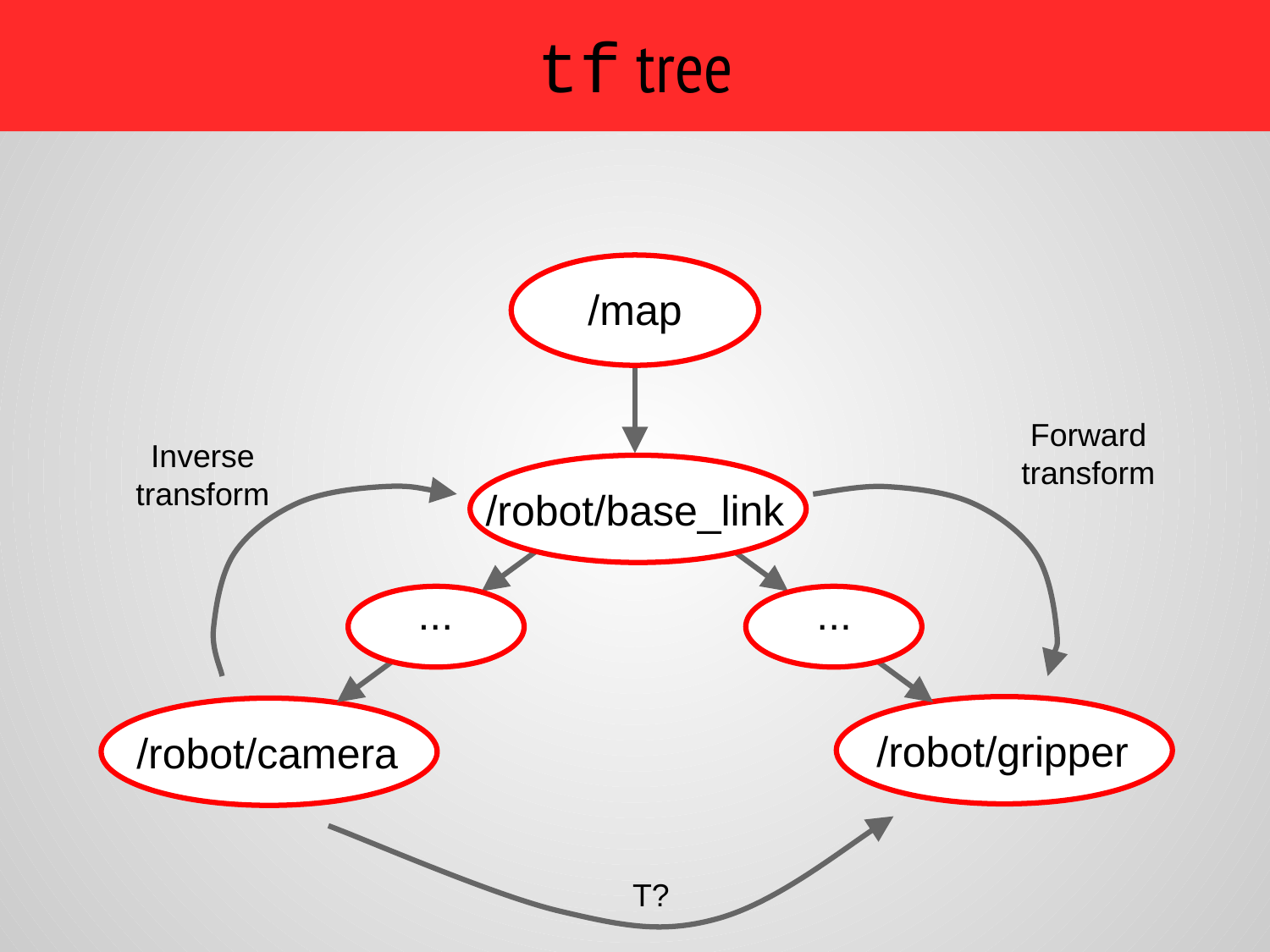

# tf tree

/map
Forward transform
Inverse transform

/robot/base_link

...

...

/robot/gripper

/robot/camera

T?